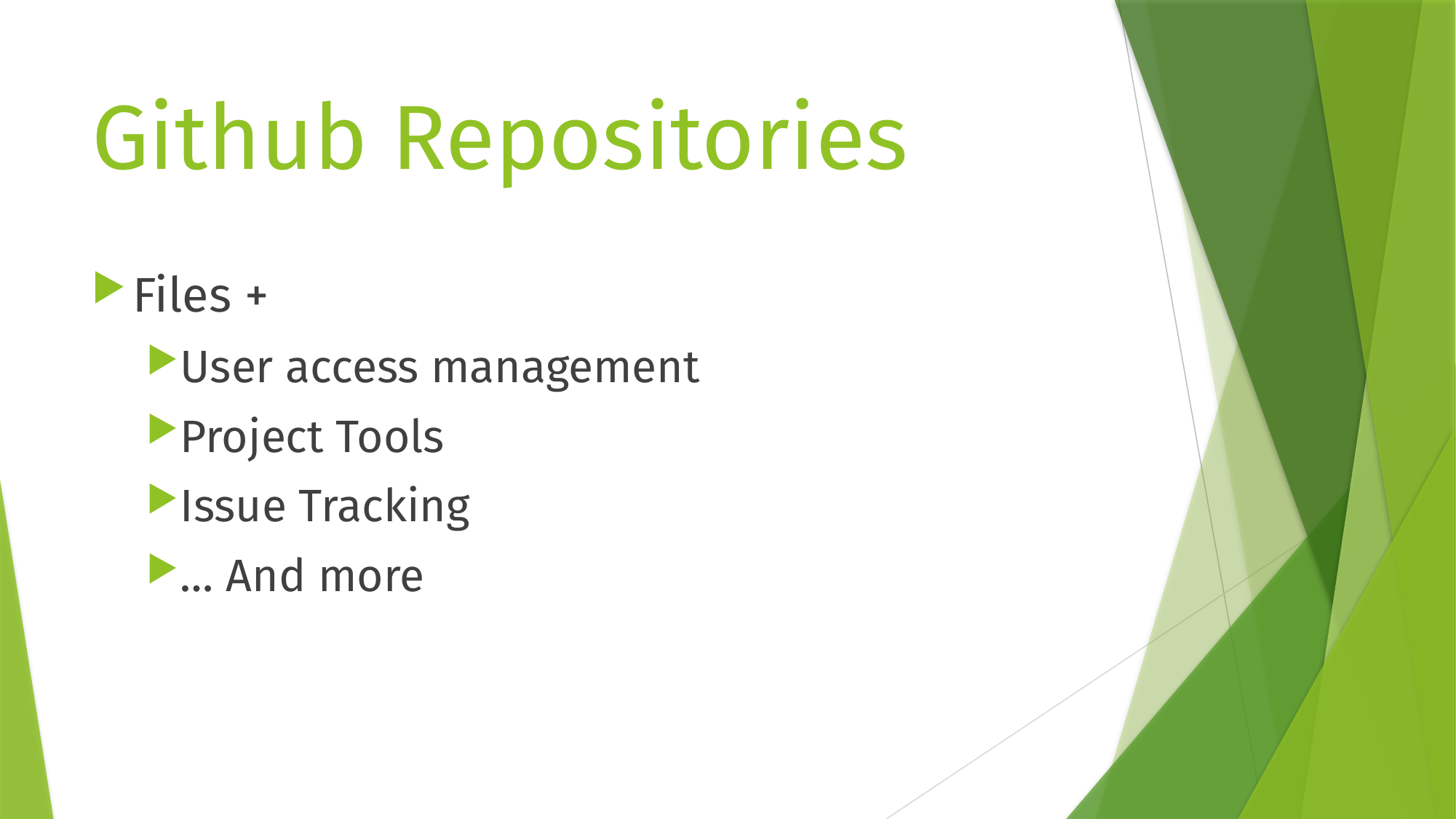

# Github Repositories
Files +
User access management
Project Tools
Issue Tracking
… And more